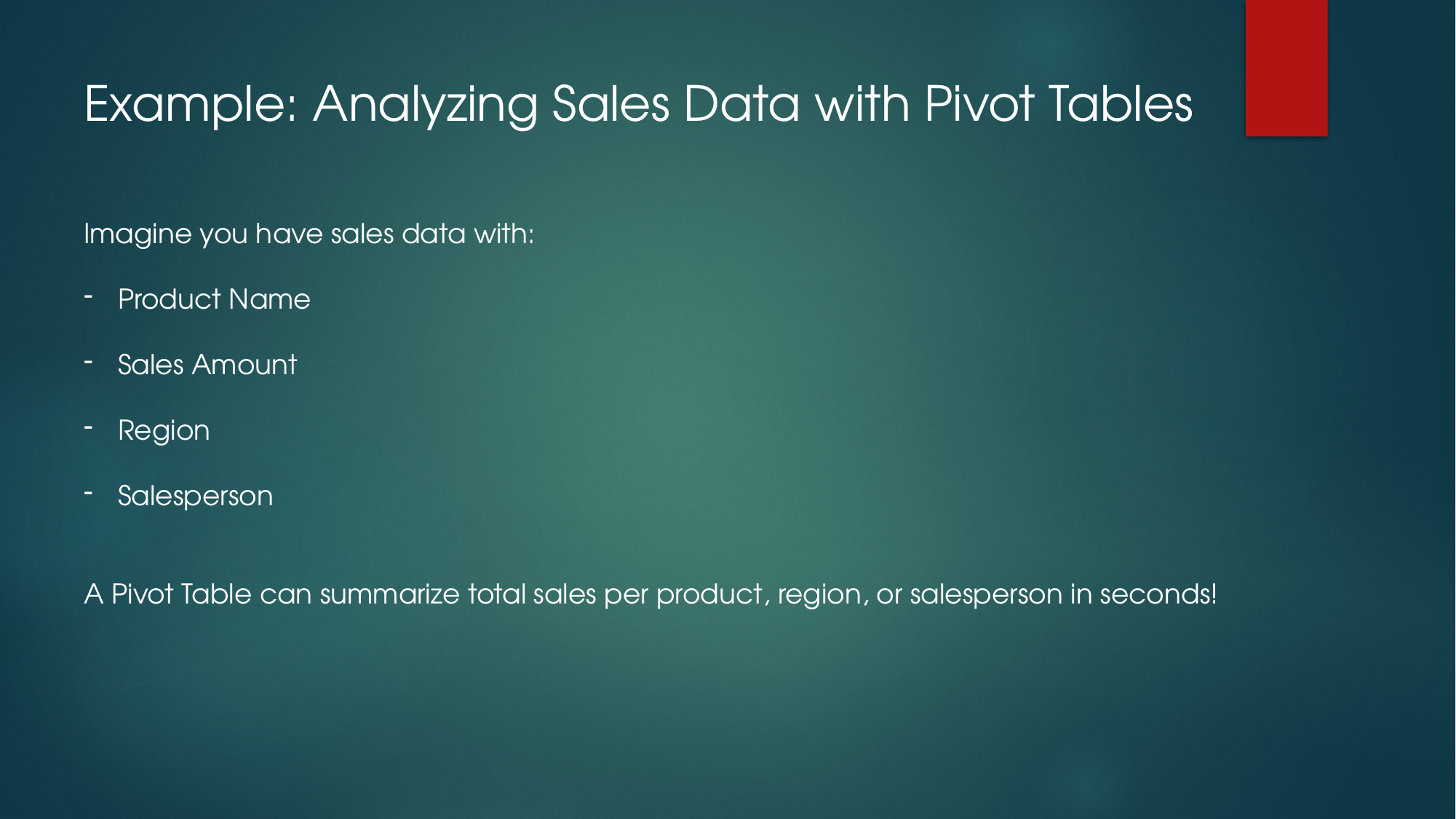

Example: Analyzing Sales Data with Pivot Tables
#
Imagine you have sales data with:

Product Name

Sales Amount

Region

Salesperson

A Pivot Table can summarize total sales per product, region, or salesperson in seconds!